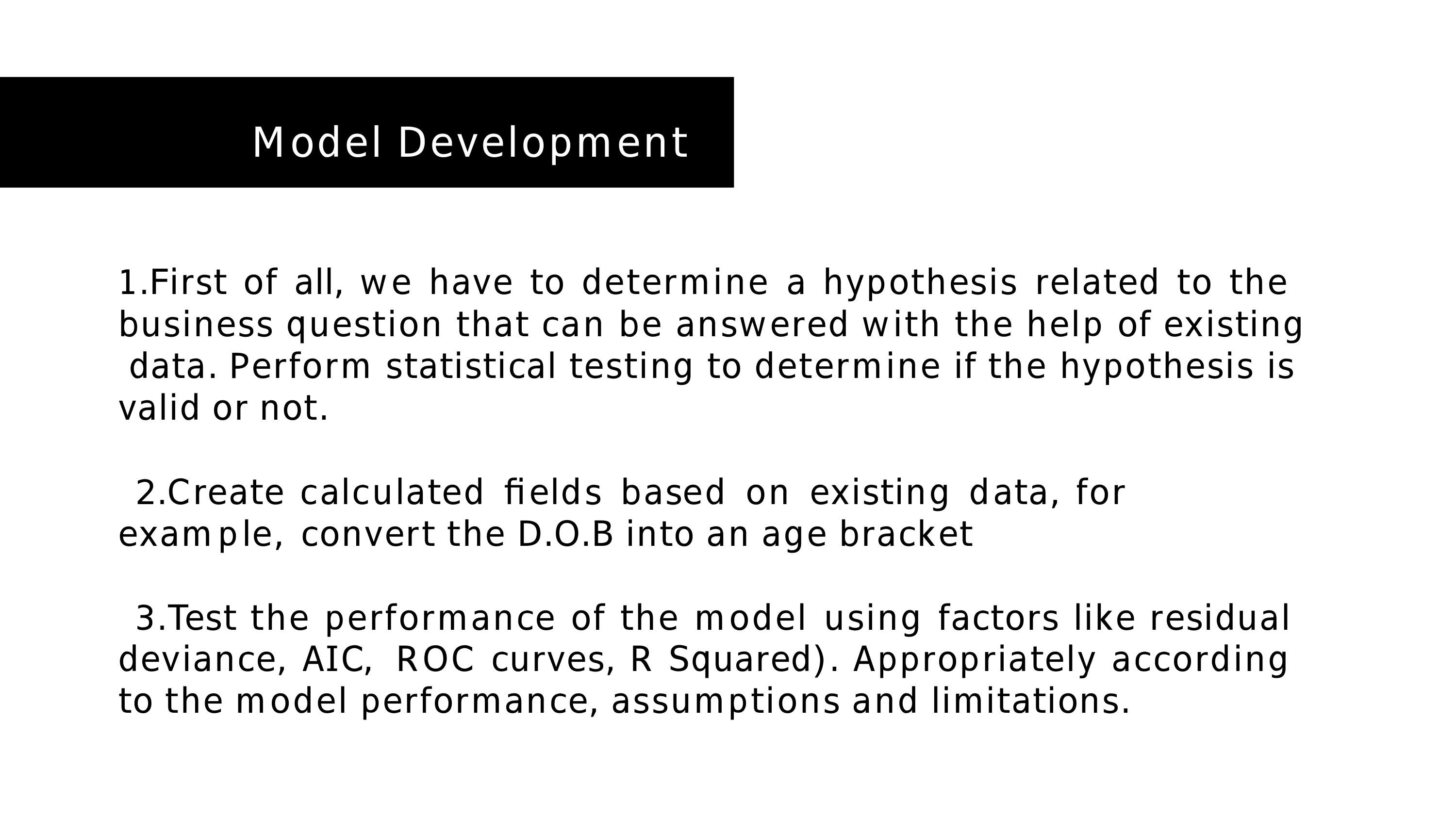

# Model Development
First of all, we have to determine a hypothesis related to the  business question that can be answered with the help of existing  data. Perform statistical testing to determine if the hypothesis is  valid or not.

Create	calculated	ﬁelds	based	on	existing	data,	for	example,  convert the D.O.B into an age bracket

Test the performance of the model using factors like residual  deviance, AIC, ROC curves, R Squared). Appropriately according  to the model performance, assumptions and limitations.